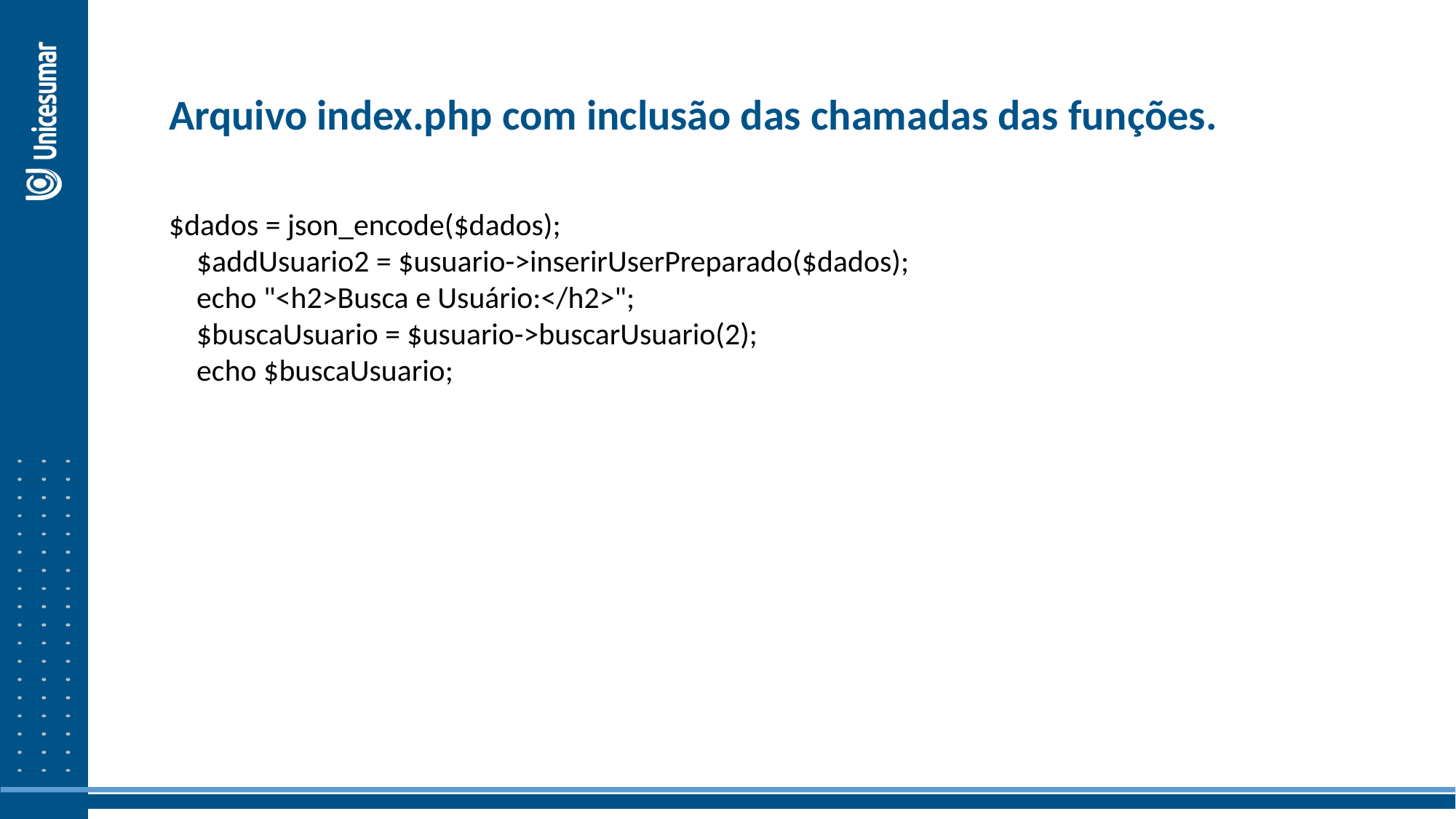

Arquivo index.php com inclusão das chamadas das funções.
$dados = json_encode($dados);
    $addUsuario2 = $usuario->inserirUserPreparado($dados);
    echo "<h2>Busca e Usuário:</h2>";
    $buscaUsuario = $usuario->buscarUsuario(2);
    echo $buscaUsuario;